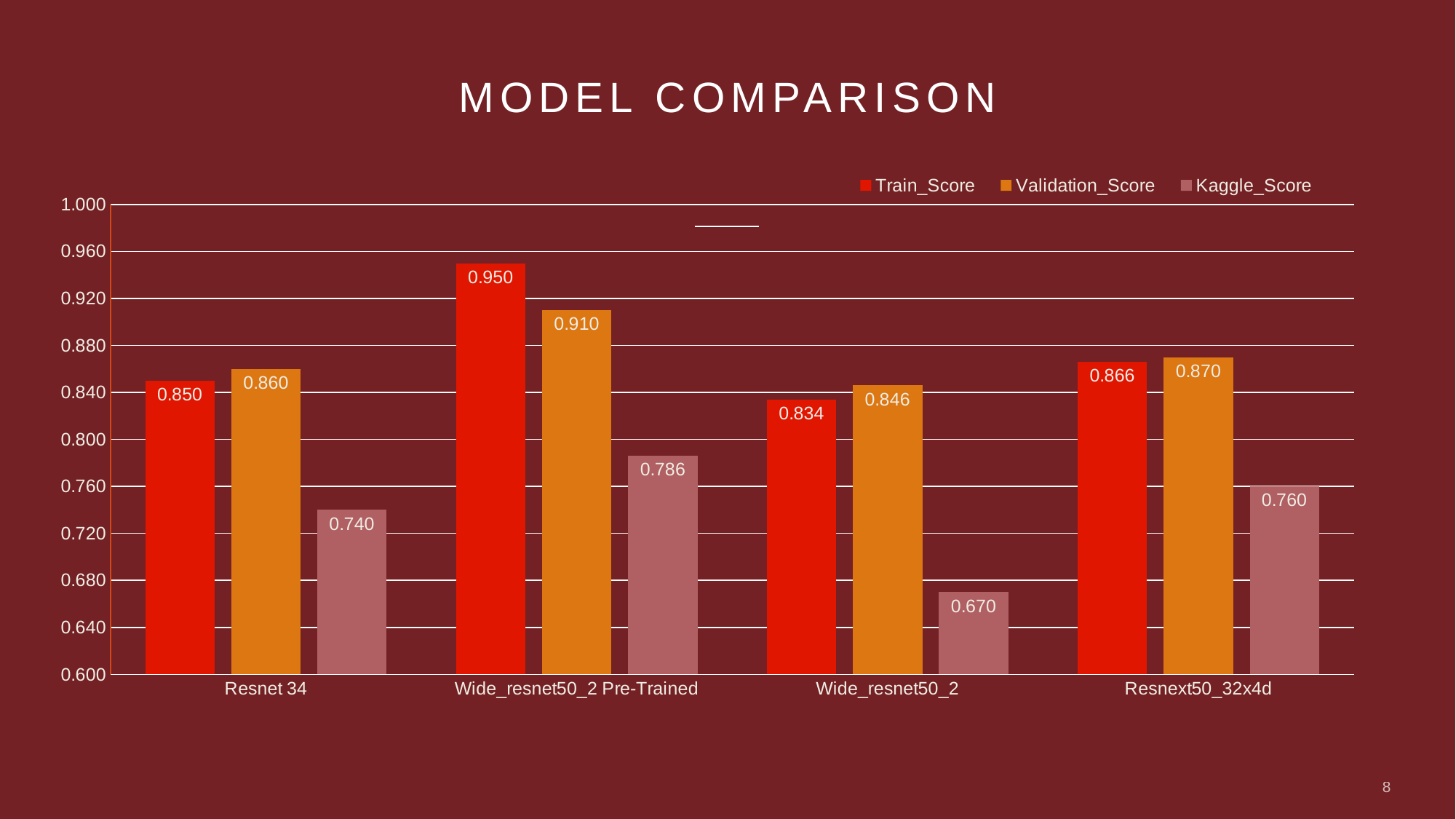

# Model comparison

### Chart

| Category | Train_Score | Validation_Score | Kaggle_Score |
|---|---|---|---|
| Resnet 34 | 0.85 | 0.86 | 0.74 |
| Wide_resnet50_2 Pre-Trained | 0.95 | 0.91 | 0.786 |
| Wide_resnet50_2 | 0.834 | 0.846 | 0.67 |
| Resnext50_32x4d | 0.866 | 0.87 | 0.76 |
8